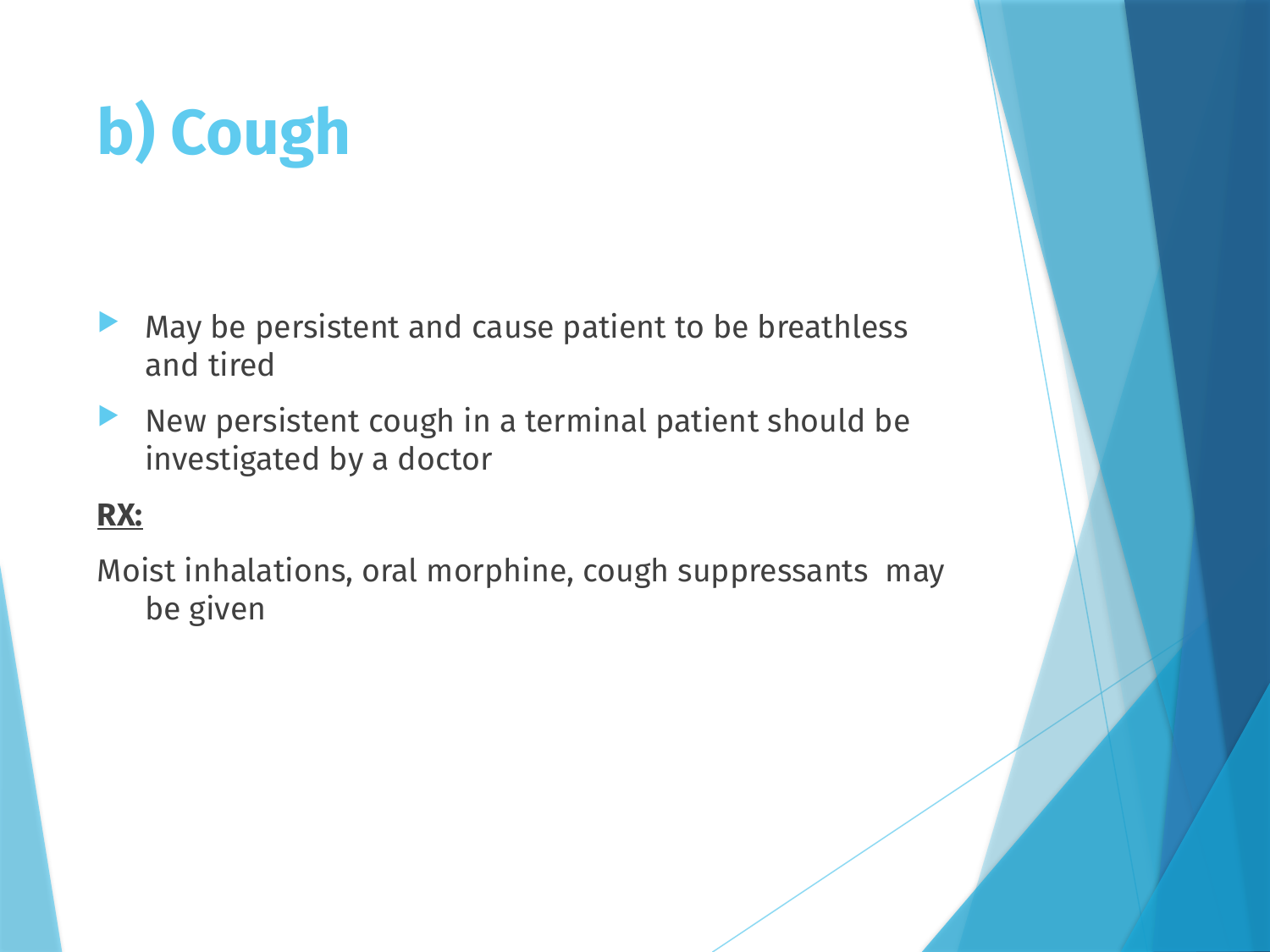

# b) Cough
May be persistent and cause patient to be breathless and tired
New persistent cough in a terminal patient should be investigated by a doctor
RX:
Moist inhalations, oral morphine, cough suppressants  may be given